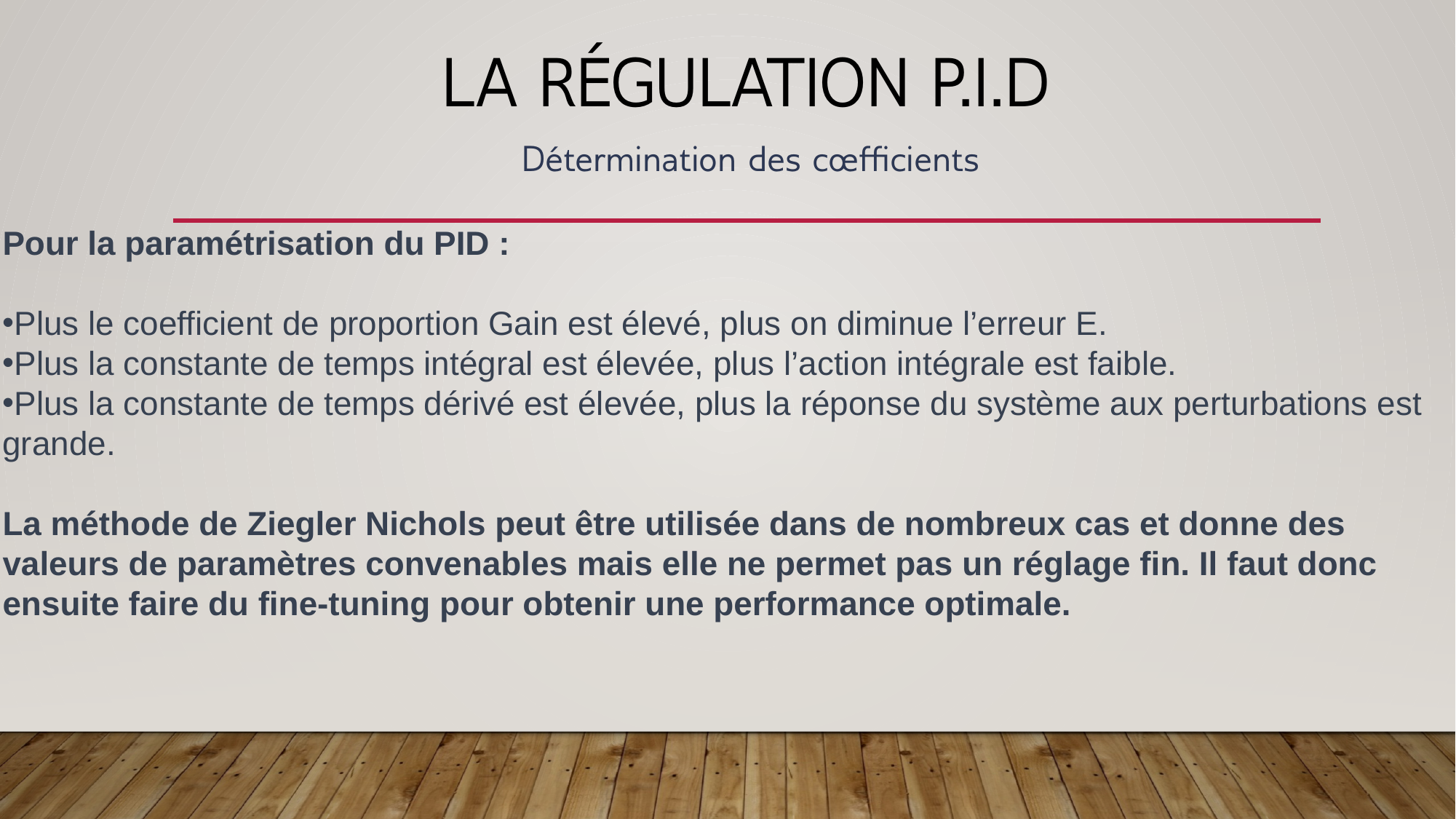

# La régulation p.I.d
Détermination des coefficients
Pour la paramétrisation du PID :

Plus le coefficient de proportion Gain est élevé, plus on diminue l’erreur E.
Plus la constante de temps intégral est élevée, plus l’action intégrale est faible.
Plus la constante de temps dérivé est élevée, plus la réponse du système aux perturbations est grande.

La méthode de Ziegler Nichols peut être utilisée dans de nombreux cas et donne des valeurs de paramètres convenables mais elle ne permet pas un réglage fin. Il faut donc ensuite faire du fine-tuning pour obtenir une performance optimale.